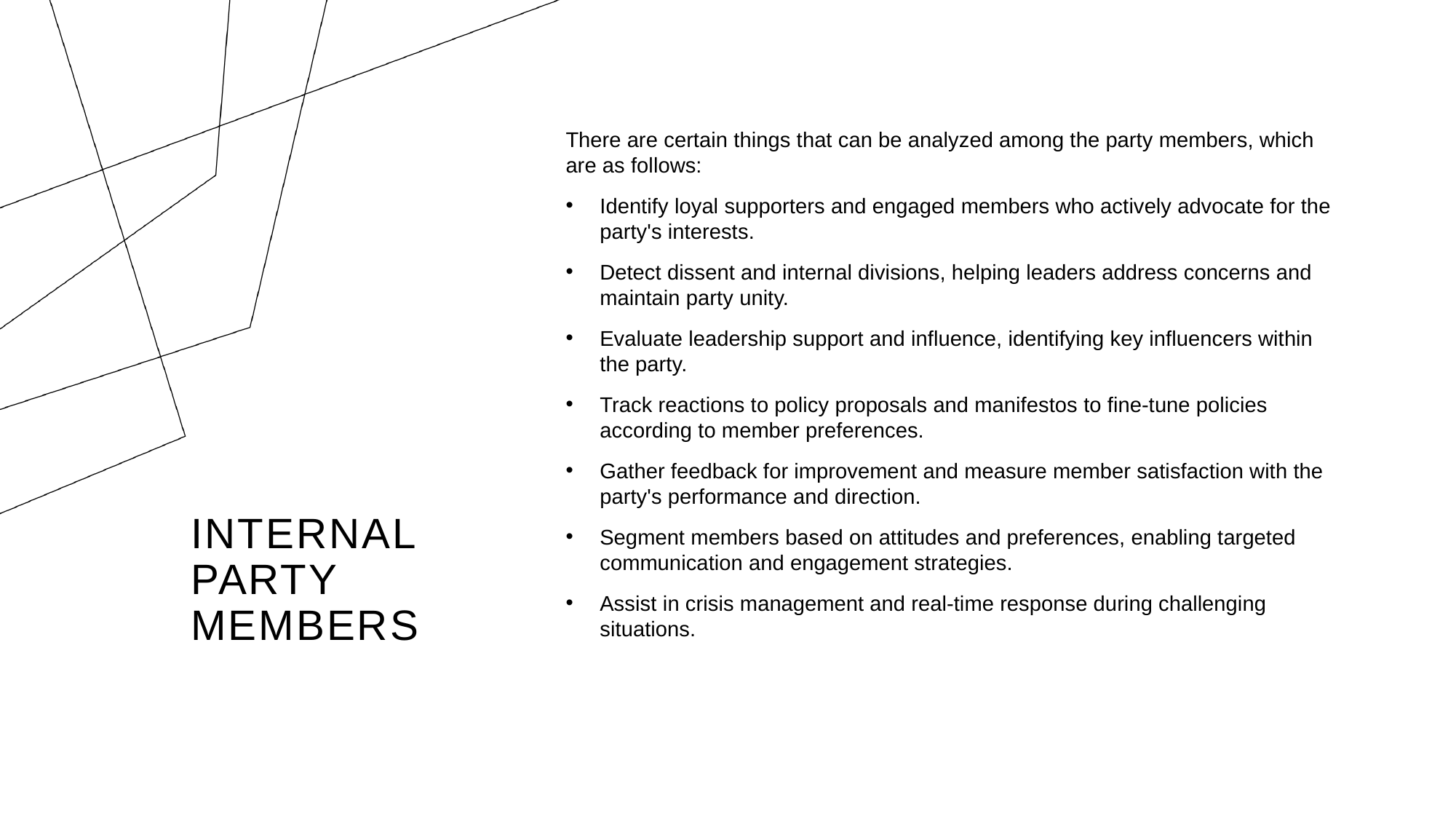

There are certain things that can be analyzed among the party members, which are as follows:
Identify loyal supporters and engaged members who actively advocate for the party's interests.
Detect dissent and internal divisions, helping leaders address concerns and maintain party unity.
Evaluate leadership support and influence, identifying key influencers within the party.
Track reactions to policy proposals and manifestos to fine-tune policies according to member preferences.
Gather feedback for improvement and measure member satisfaction with the party's performance and direction.
Segment members based on attitudes and preferences, enabling targeted communication and engagement strategies.
Assist in crisis management and real-time response during challenging situations.
# Internal party members